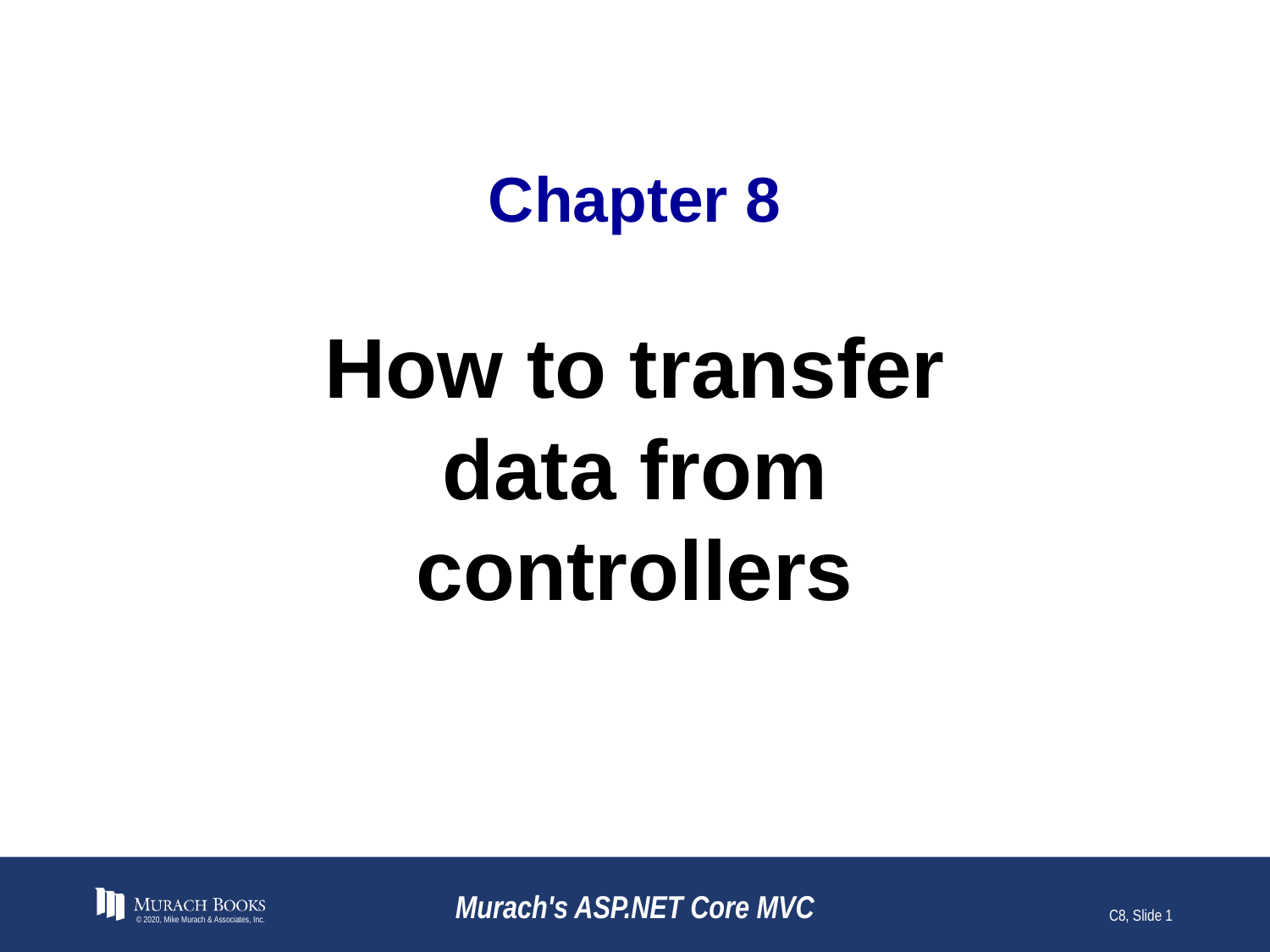

# Chapter 8
How to transfer data from controllers

© 2020, Mike Murach & Associates, Inc.
Murach's ASP.NET Core MVC

C8, Slide 1